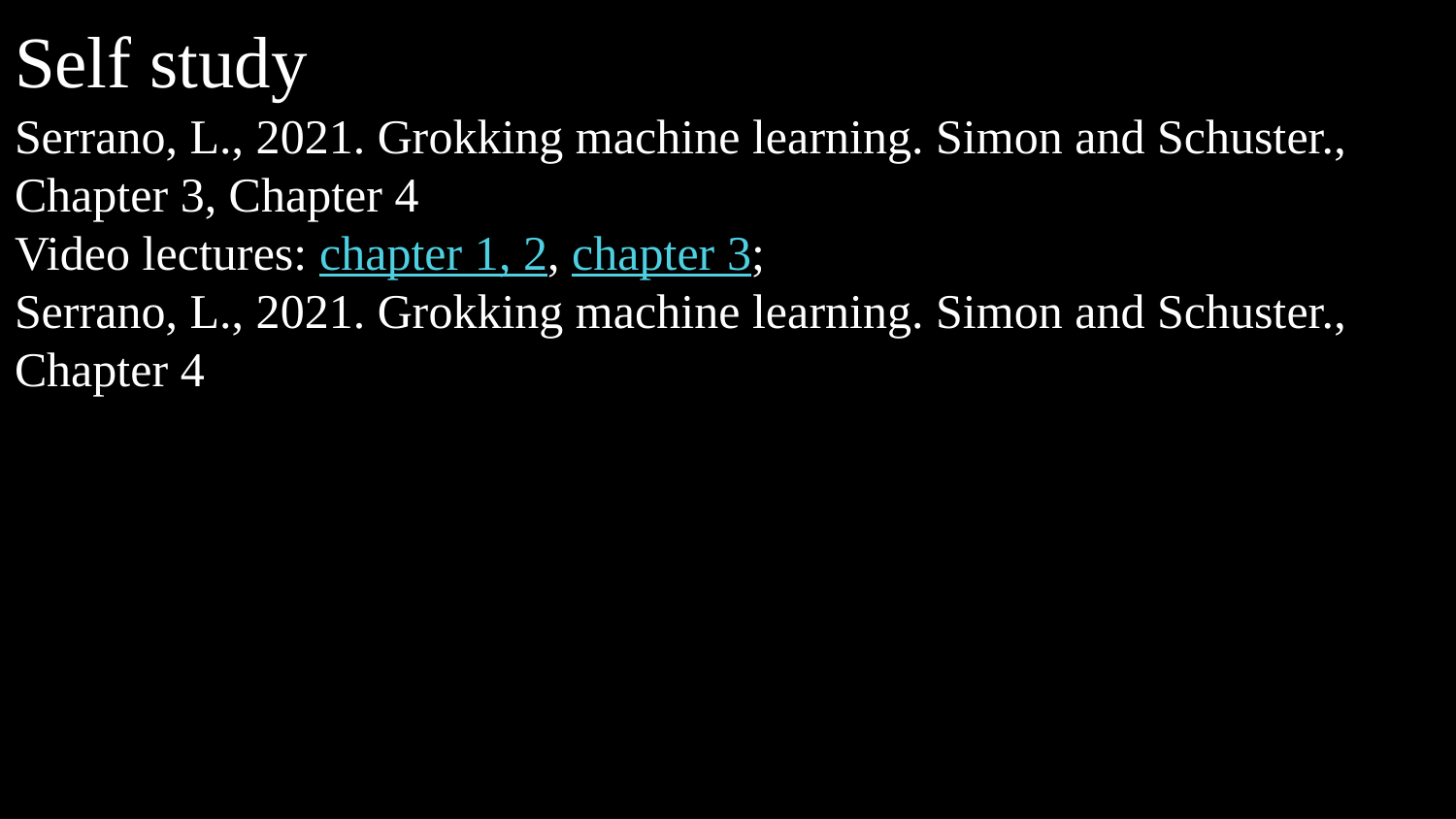

# Self study
Serrano, L., 2021. Grokking machine learning. Simon and Schuster., Chapter 3, Chapter 4
Video lectures: chapter 1, 2, chapter 3;
Serrano, L., 2021. Grokking machine learning. Simon and Schuster., Chapter 4